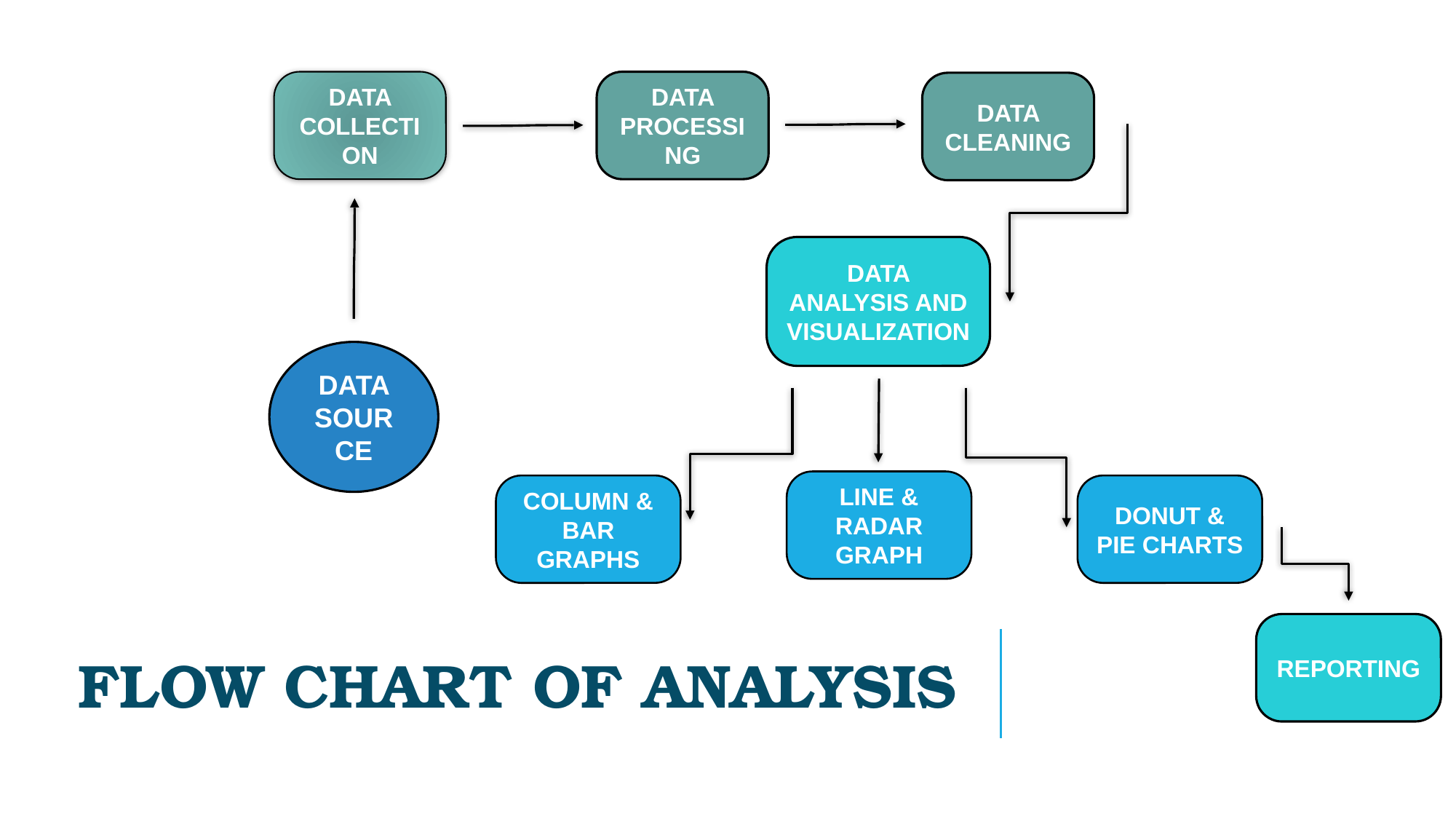

LINE GRAPGH, RADAR GRAPH
COLLECTION OF RAW DATA
DATA CLEANING
DATA PROCESSING
PIE CHART, DONUT GRAPH
COLUMN GRAPH, BAR GRAPH
EXPLORATORY DATA ANALYSIS
(VISUALIZATION)
DATA
SOURCES

DATA COLLECTION
DATA PROCESSING

DATA CLEANING
DATA ANALYSIS AND
VISUALIZATION
DATA SOURCE
LINE & RADAR GRAPH
COLUMN & BAR GRAPHS
DONUT & PIE CHARTS
REPORTING
FLOW CHART OF ANALYSIS